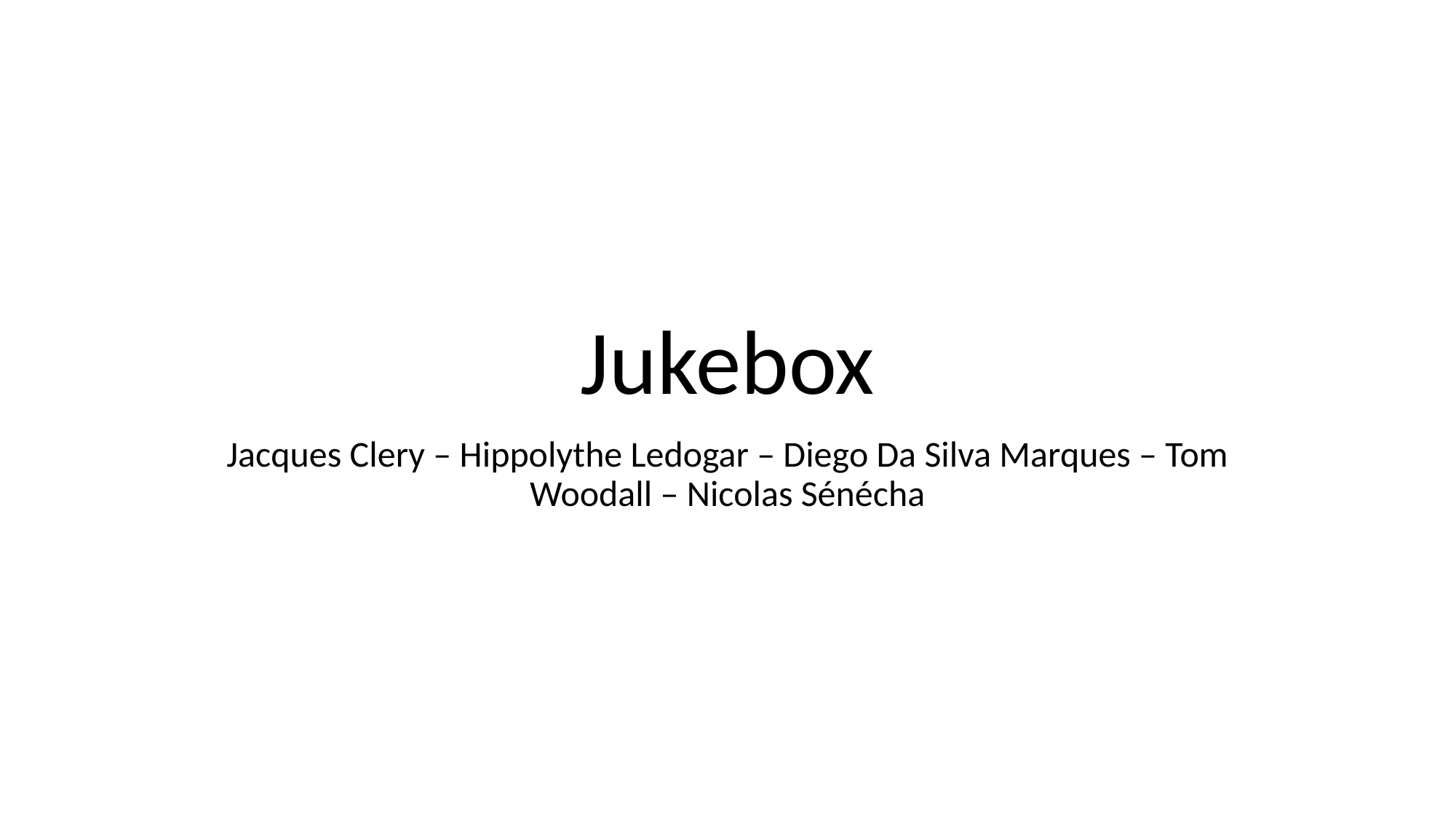

# Jukebox
Jacques Clery – Hippolythe Ledogar – Diego Da Silva Marques – Tom Woodall – Nicolas Sénécha